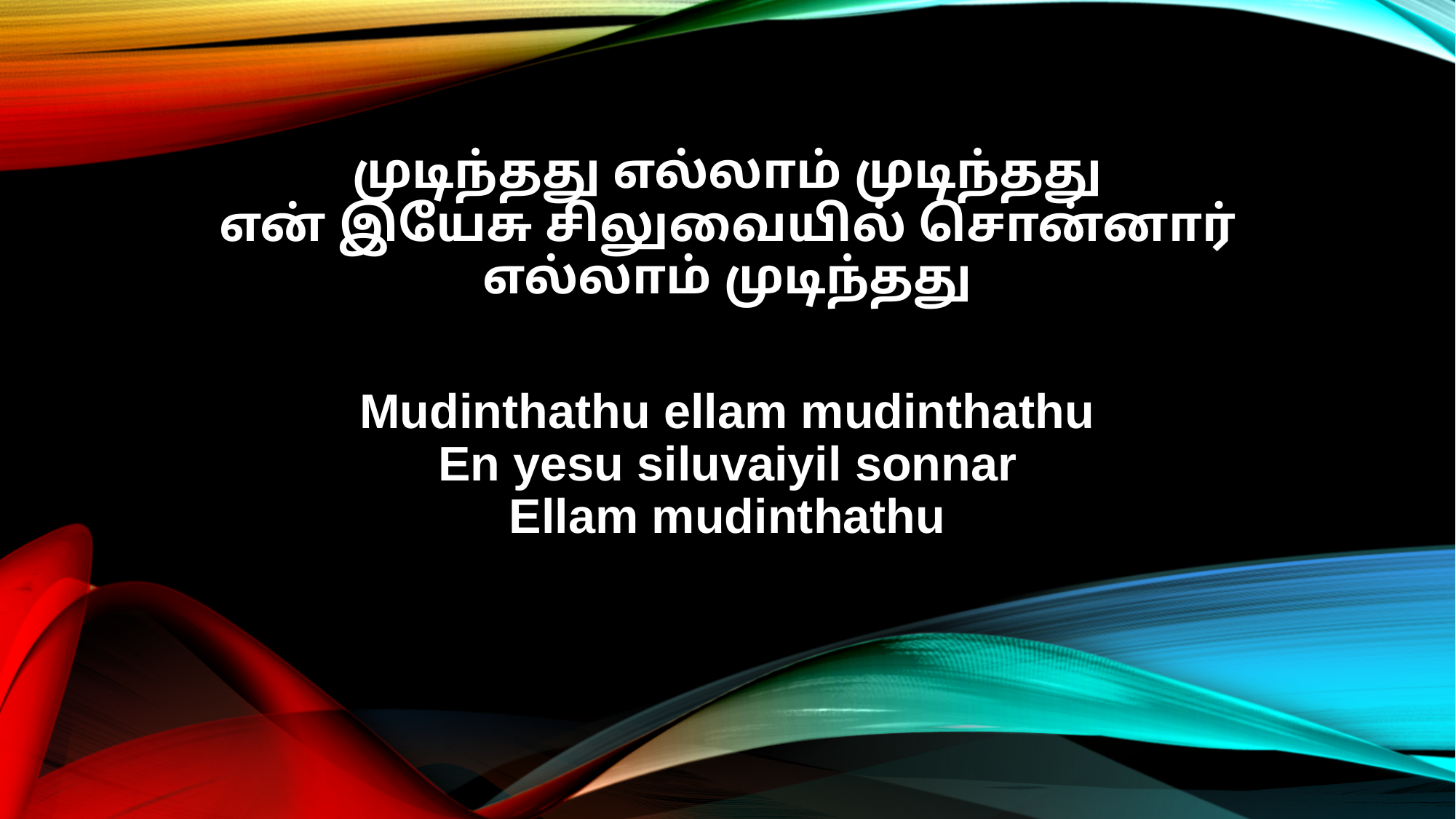

முடிந்தது எல்லாம் முடிந்தது
என் இயேசு சிலுவையில் சொன்னார்
எல்லாம் முடிந்தது

Mudinthathu ellam mudinthathu
En yesu siluvaiyil sonnar
Ellam mudinthathu